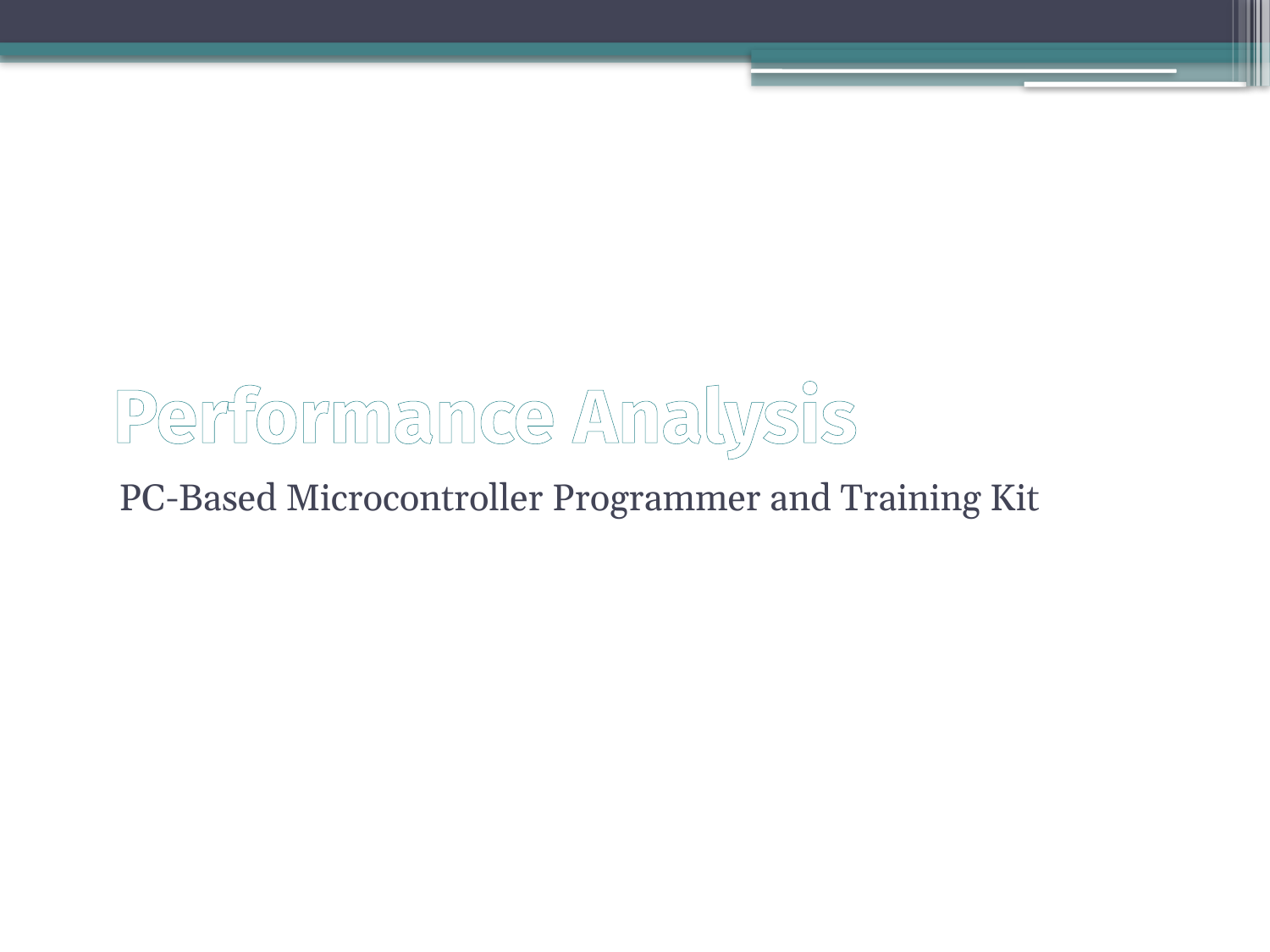

# Performance Analysis
PC-Based Microcontroller Programmer and Training Kit